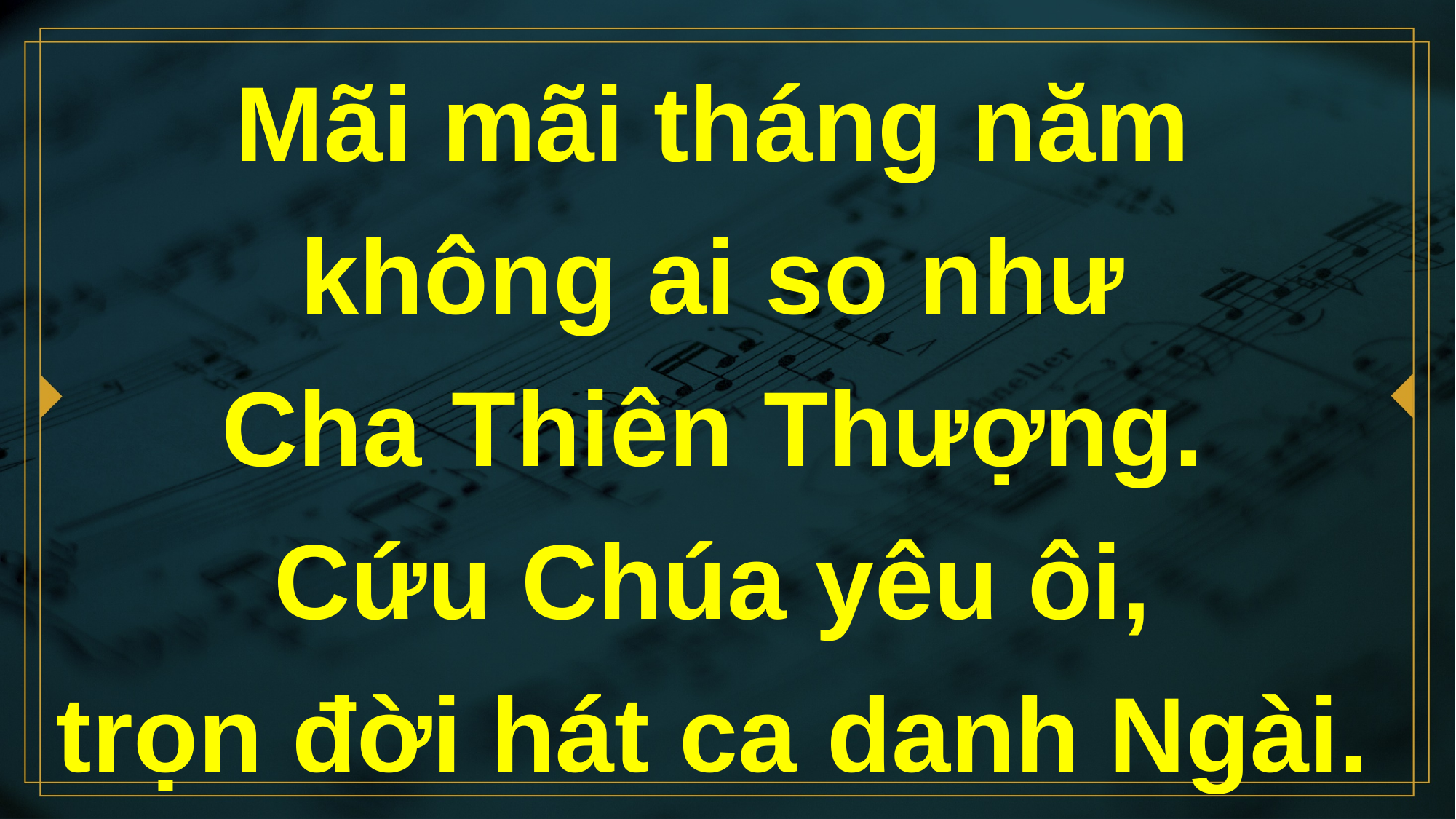

# Mãi mãi tháng năm không ai so như Cha Thiên Thượng. Cứu Chúa yêu ôi, trọn đời hát ca danh Ngài.